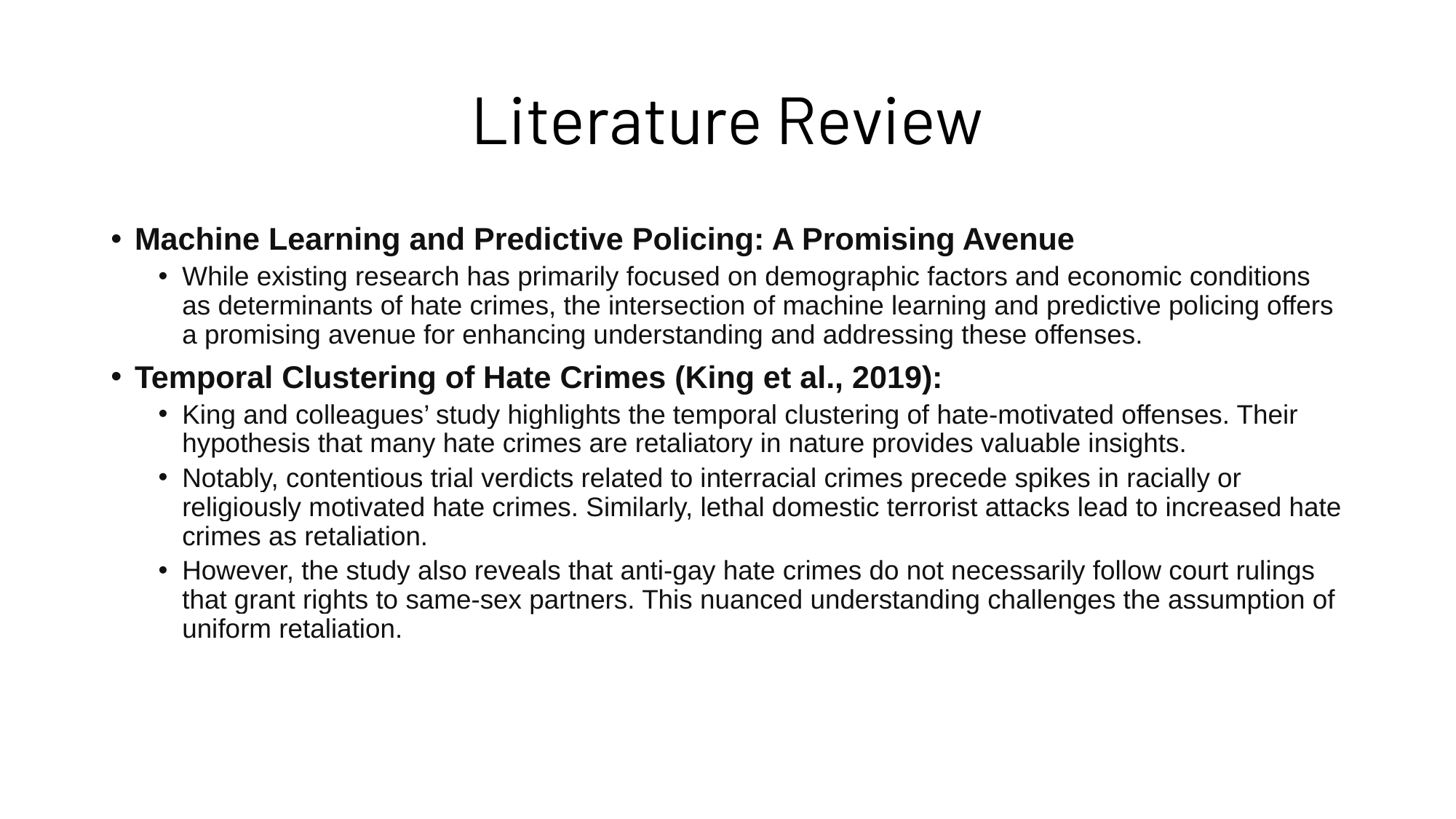

# Literature Review
Machine Learning and Predictive Policing: A Promising Avenue
While existing research has primarily focused on demographic factors and economic conditions as determinants of hate crimes, the intersection of machine learning and predictive policing offers a promising avenue for enhancing understanding and addressing these offenses.
Temporal Clustering of Hate Crimes (King et al., 2019):
King and colleagues’ study highlights the temporal clustering of hate-motivated offenses. Their hypothesis that many hate crimes are retaliatory in nature provides valuable insights.
Notably, contentious trial verdicts related to interracial crimes precede spikes in racially or religiously motivated hate crimes. Similarly, lethal domestic terrorist attacks lead to increased hate crimes as retaliation.
However, the study also reveals that anti-gay hate crimes do not necessarily follow court rulings that grant rights to same-sex partners. This nuanced understanding challenges the assumption of uniform retaliation.